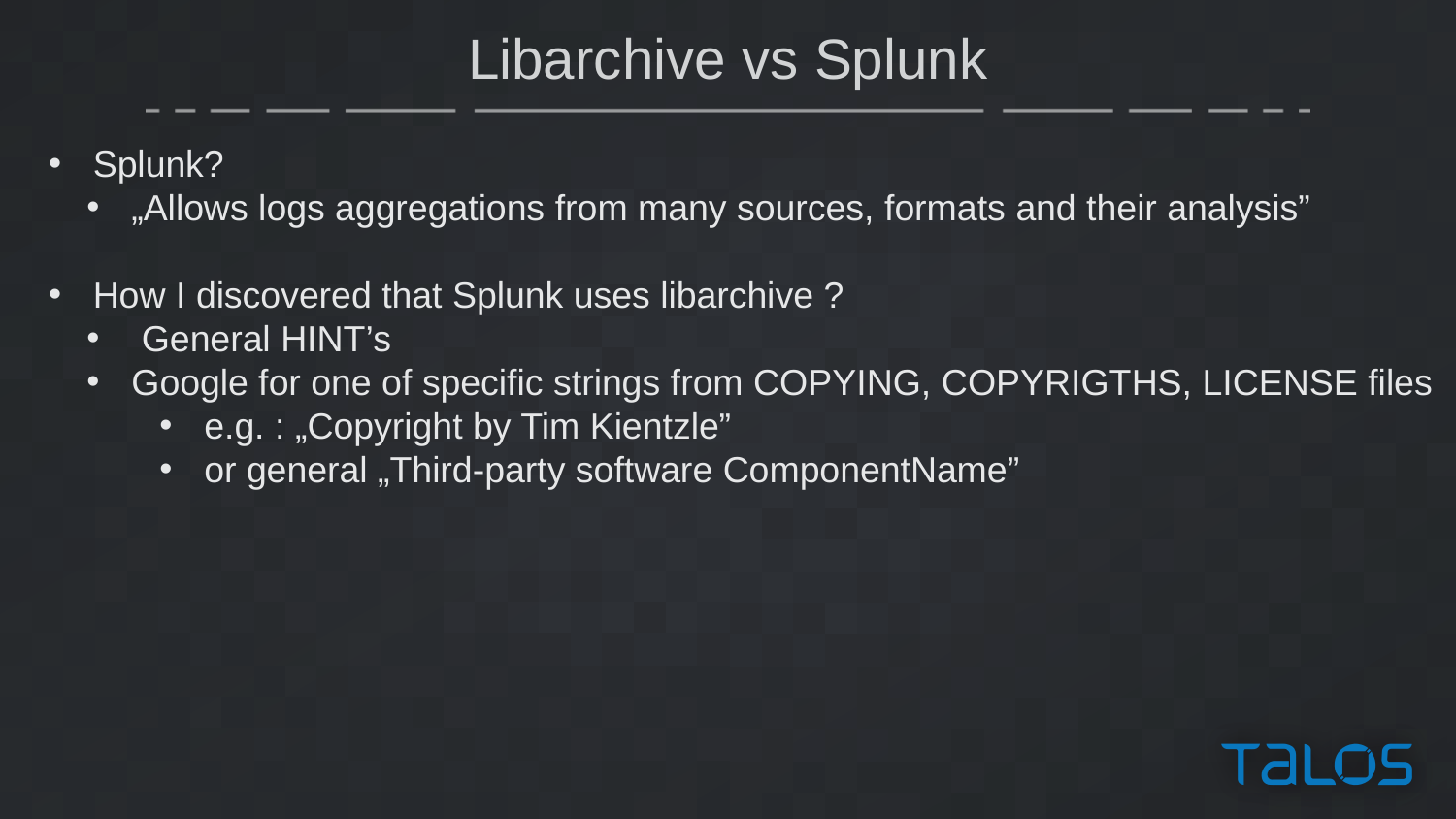

# Libarchive vs Splunk
 Splunk?
 „Allows logs aggregations from many sources, formats and their analysis”

 How I discovered that Splunk uses libarchive ?
  General HINT’s
 Google for one of specific strings from COPYING, COPYRIGTHS, LICENSE files
 e.g. : „Copyright by Tim Kientzle”
 or general „Third-party software ComponentName”